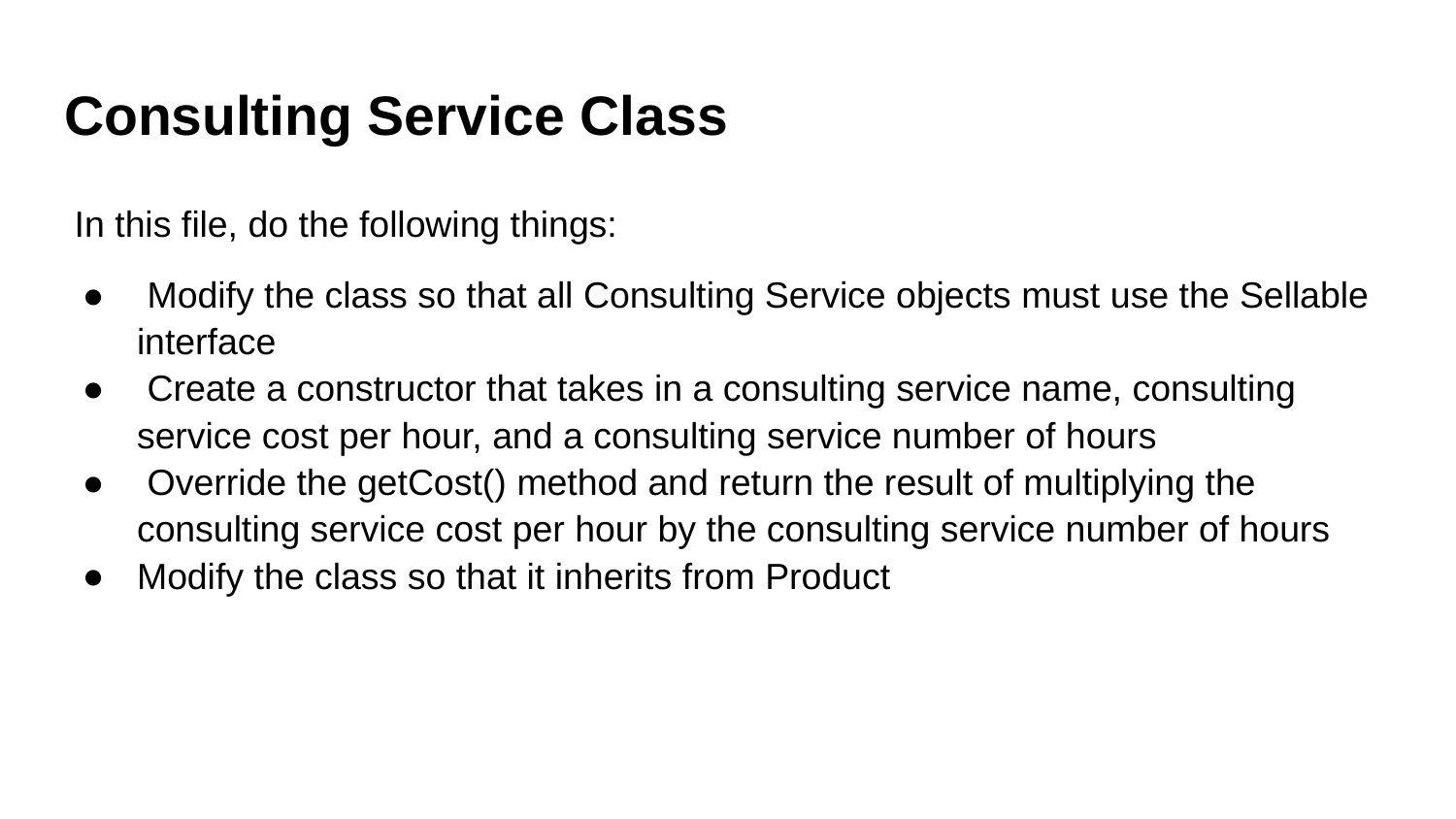

# Consulting Service Class
 In this file, do the following things:
 Modify the class so that all Consulting Service objects must use the Sellable interface
 Create a constructor that takes in a consulting service name, consulting service cost per hour, and a consulting service number of hours
 Override the getCost() method and return the result of multiplying the consulting service cost per hour by the consulting service number of hours
Modify the class so that it inherits from Product